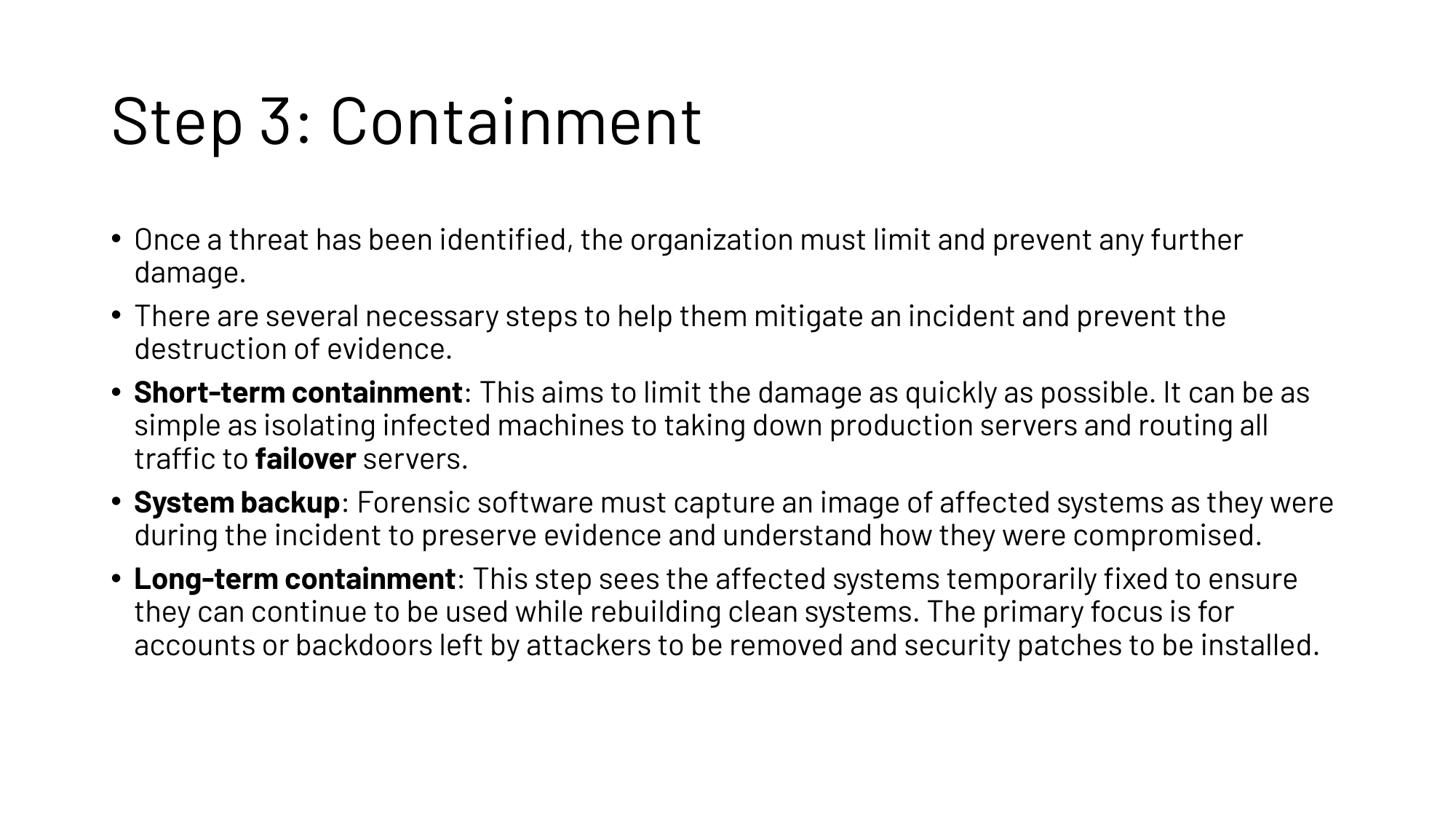

# Step 3: Containment
Once a threat has been identified, the organization must limit and prevent any further damage.
There are several necessary steps to help them mitigate an incident and prevent the destruction of evidence.
Short-term containment: This aims to limit the damage as quickly as possible. It can be as simple as isolating infected machines to taking down production servers and routing all traffic to failover servers.
System backup: Forensic software must capture an image of affected systems as they were during the incident to preserve evidence and understand how they were compromised.
Long-term containment: This step sees the affected systems temporarily fixed to ensure they can continue to be used while rebuilding clean systems. The primary focus is for accounts or backdoors left by attackers to be removed and security patches to be installed.